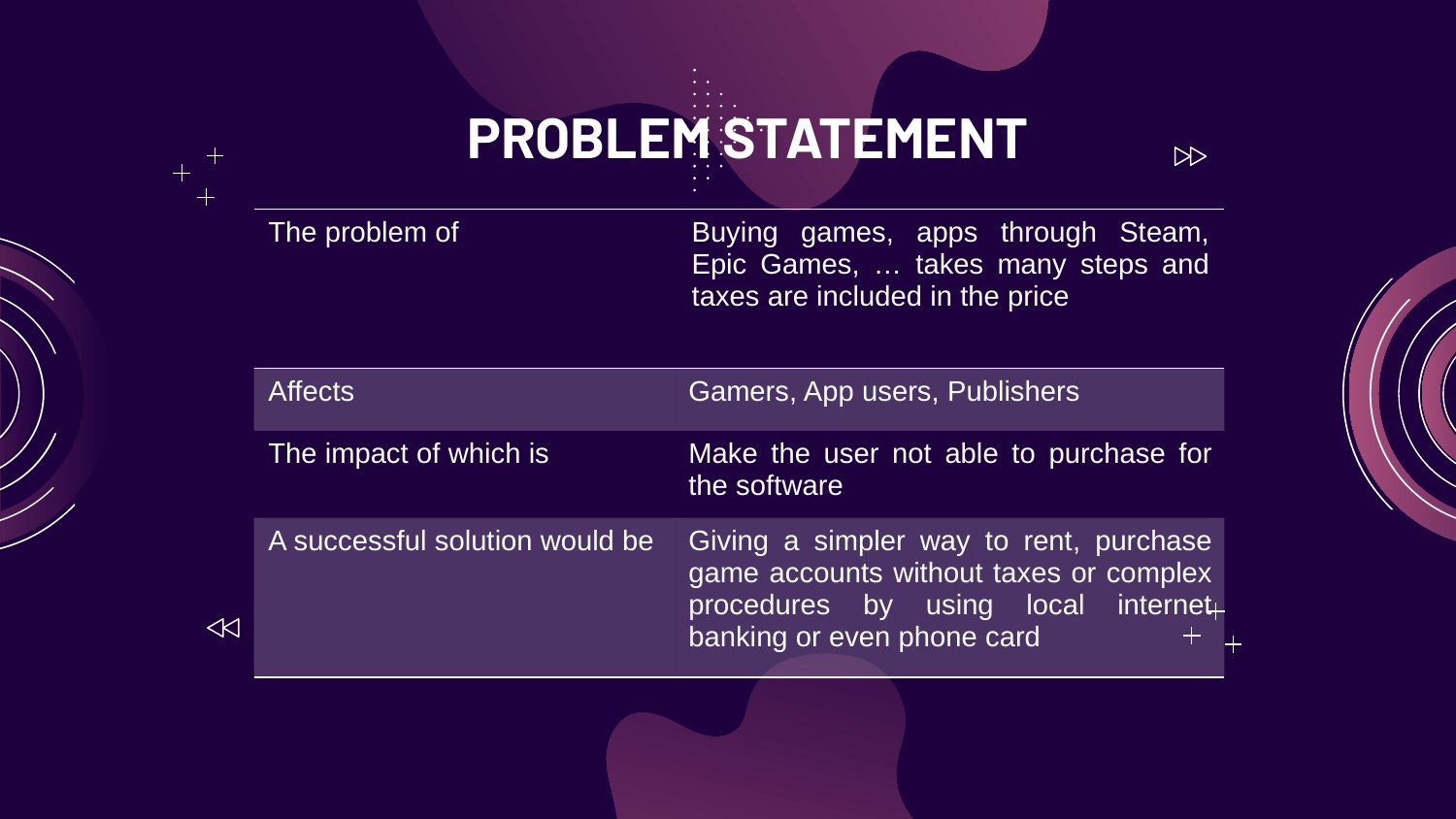

PROBLEM STATEMENT

| The problem of | Buying games, apps through Steam, Epic Games, … takes many steps and taxes are included in the price |
| --- | --- |
| Affects | Gamers, App users, Publishers |
| The impact of which is | Make the user not able to purchase for the software |
| A successful solution would be | Giving a simpler way to rent, purchase game accounts without taxes or complex procedures by using local internet banking or even phone card |